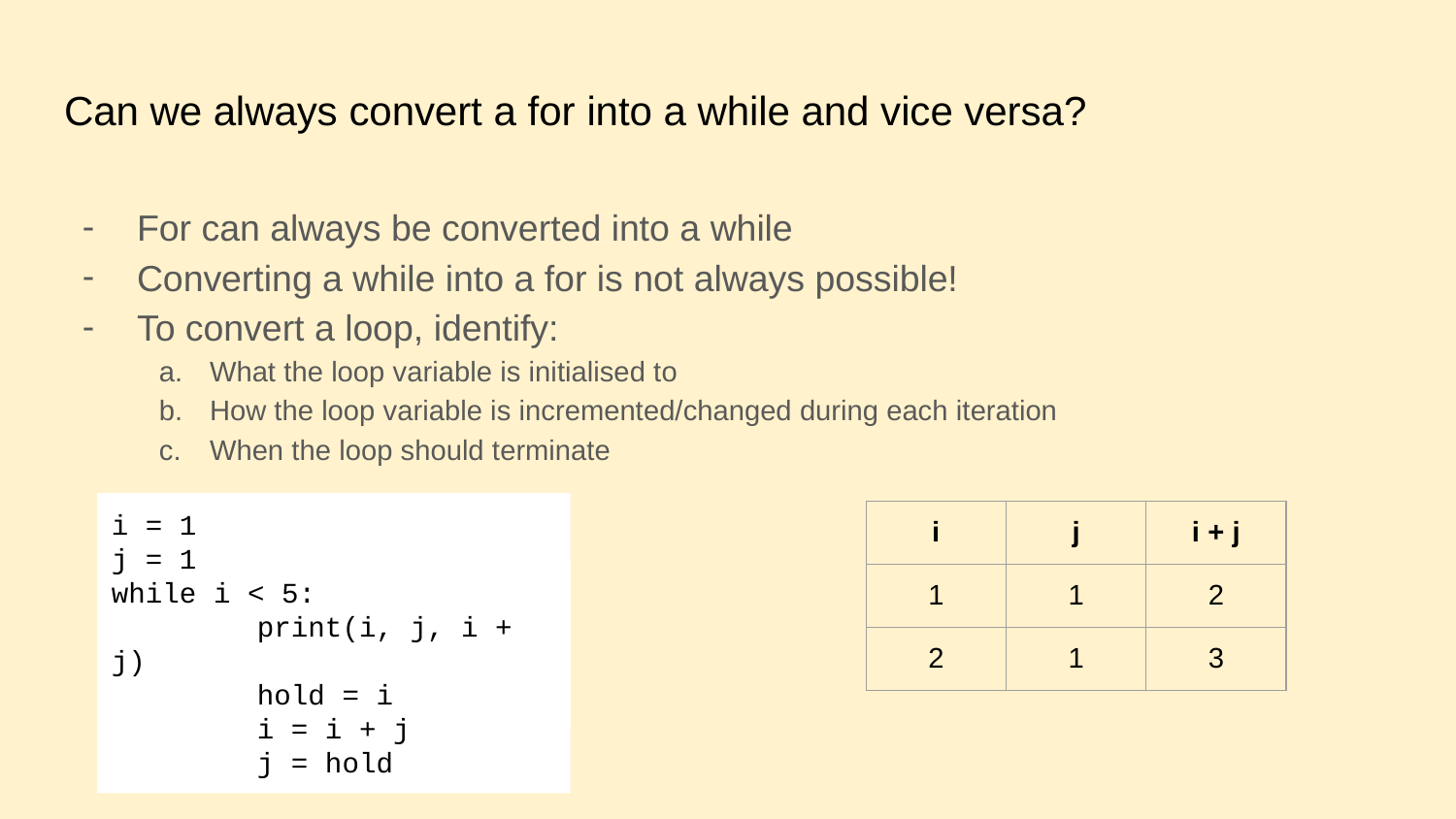

# Can we always convert a for into a while and vice versa?
For can always be converted into a while
Converting a while into a for is not always possible!
To convert a loop, identify:
What the loop variable is initialised to
How the loop variable is incremented/changed during each iteration
When the loop should terminate
i = 1
j = 1
while i < 5:
	print(i, j, i + j)
	hold = i
	i = i + j
	j = hold
| i | j | i + j |
| --- | --- | --- |
| 1 | 1 | 2 |
| 2 | 1 | 3 |
lst = [“a”,”b”,”c”]
for letter in lst:
	print(letter + “!”)